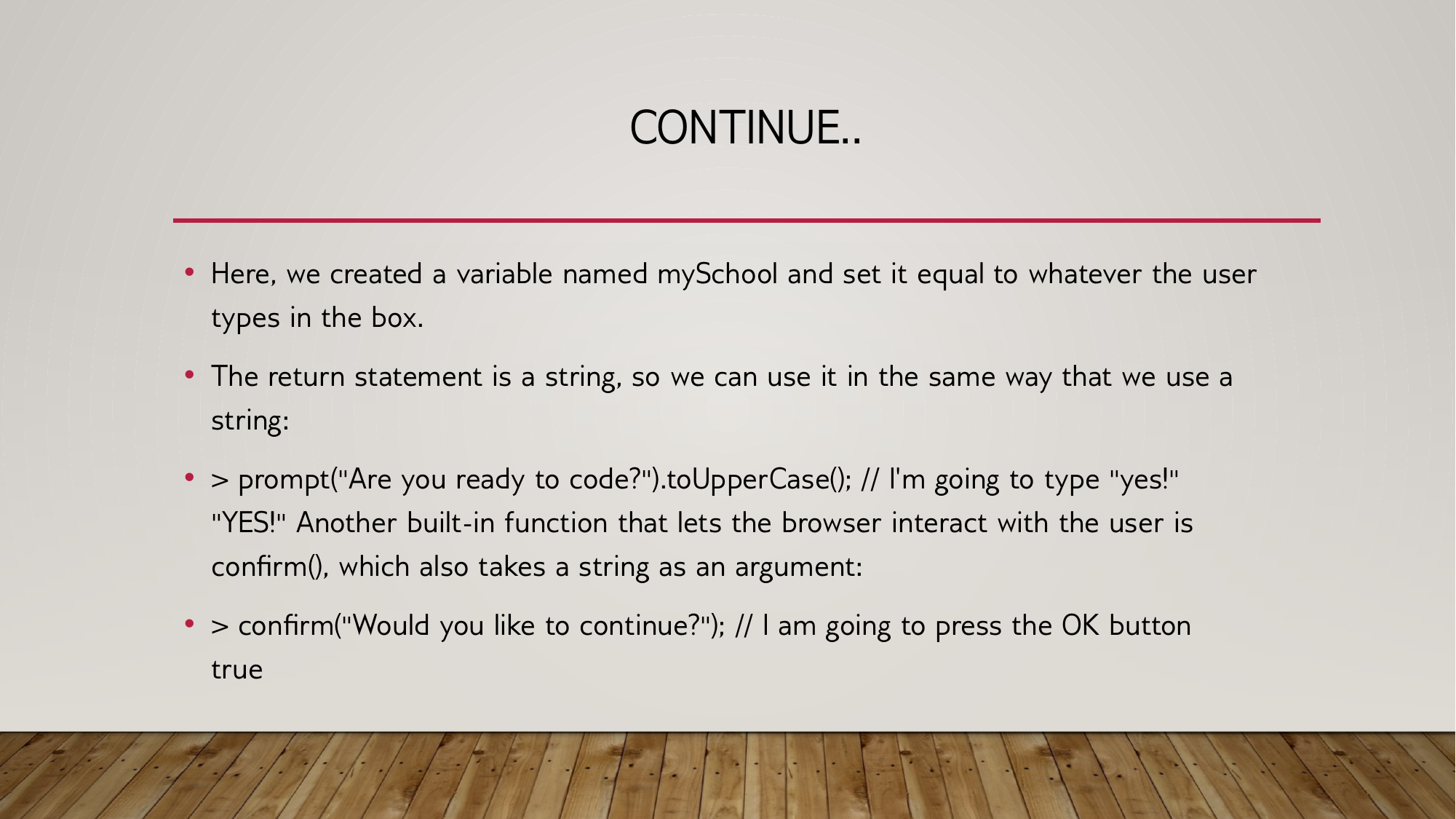

# Continue..
Here, we created a variable named mySchool and set it equal to whatever the user types in the box.
The return statement is a string, so we can use it in the same way that we use a string:
> prompt("Are you ready to code?").toUpperCase(); // I'm going to type "yes!"
"YES!" Another built-in function that lets the browser interact with the user is confirm(), which also takes a string as an argument:
> confirm("Would you like to continue?"); // I am going to press the OK button
true